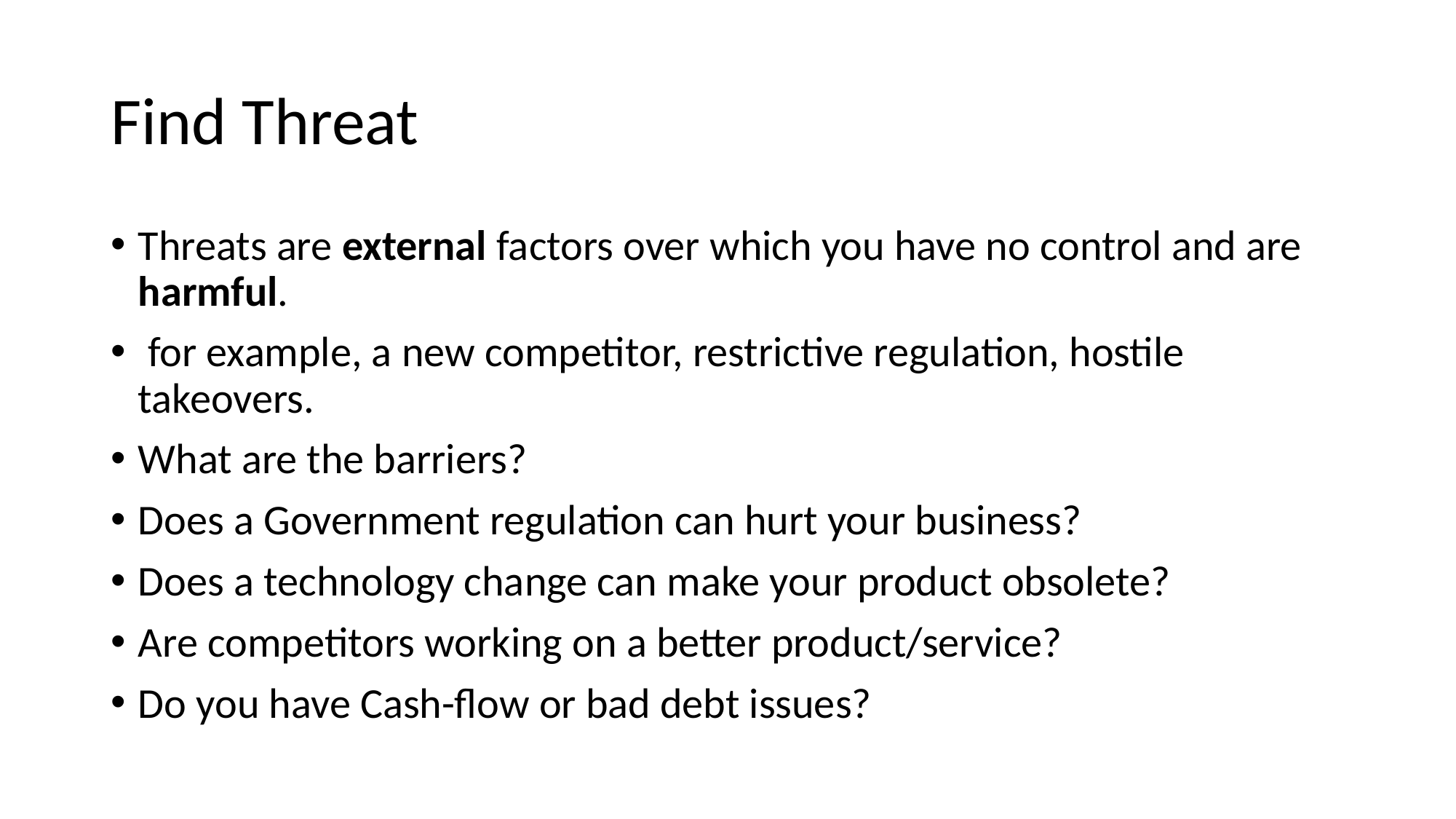

# Find Threat
Threats are external factors over which you have no control and are harmful.
 for example, a new competitor, restrictive regulation, hostile takeovers.
What are the barriers?
Does a Government regulation can hurt your business?
Does a technology change can make your product obsolete?
Are competitors working on a better product/service?
Do you have Cash-flow or bad debt issues?